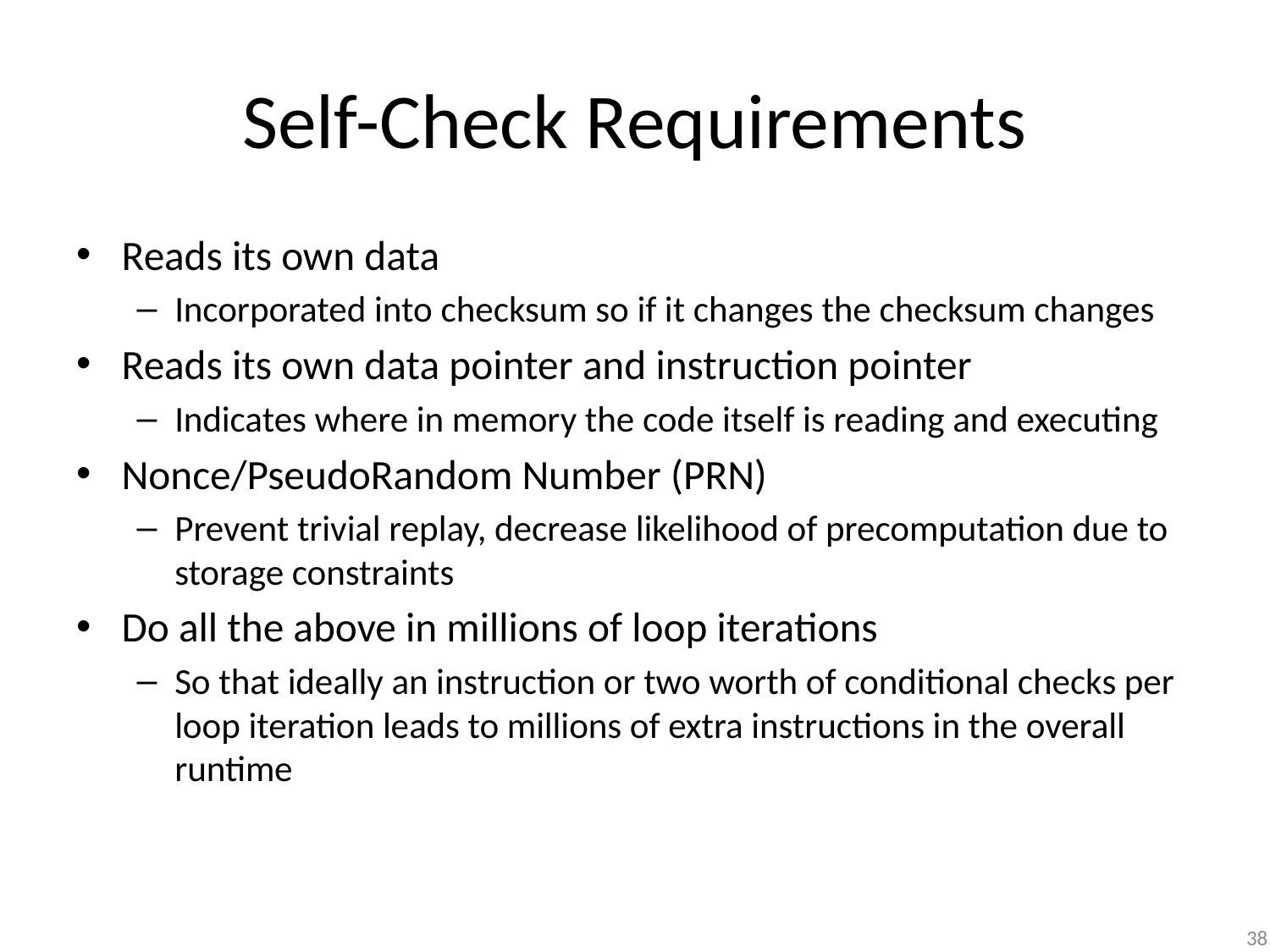

# Self-Check Requirements
Reads its own data
Incorporated into checksum so if it changes the checksum changes
Reads its own data pointer and instruction pointer
Indicates where in memory the code itself is reading and executing
Nonce/PseudoRandom Number (PRN)
Prevent trivial replay, decrease likelihood of precomputation due to storage constraints
Do all the above in millions of loop iterations
So that ideally an instruction or two worth of conditional checks per loop iteration leads to millions of extra instructions in the overall runtime
38